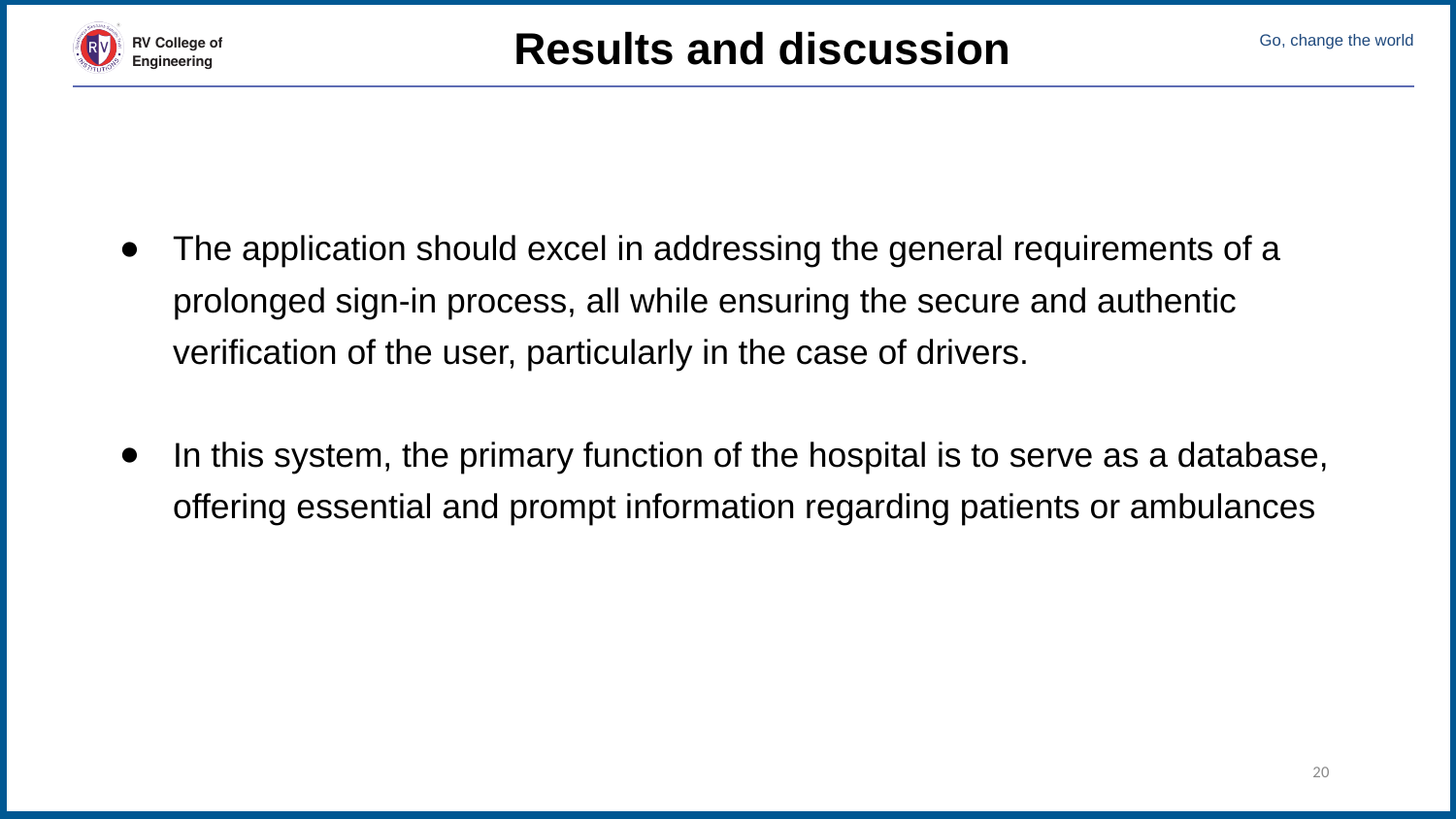

Results and discussion

The application should excel in addressing the general requirements of a prolonged sign-in process, all while ensuring the secure and authentic verification of the user, particularly in the case of drivers.

In this system, the primary function of the hospital is to serve as a database, offering essential and prompt information regarding patients or ambulances
20